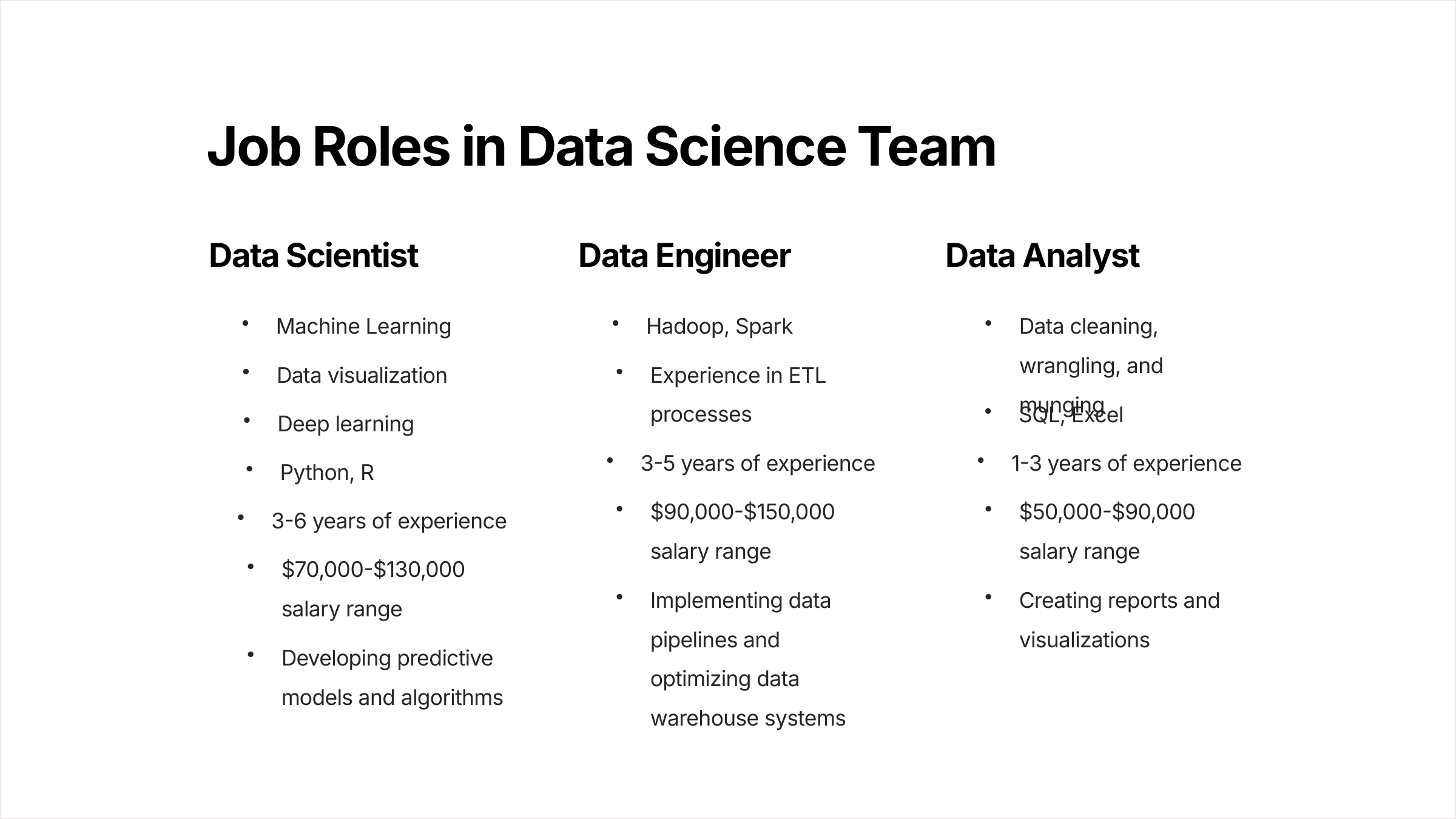

Job Roles in Data Science Team
Data Scientist
Data Engineer
Data Analyst
Machine Learning
Hadoop, Spark
Data cleaning, wrangling, and munging
Data visualization
Experience in ETL processes
SQL, Excel
Deep learning
3-5 years of experience
1-3 years of experience
Python, R
$90,000-$150,000 salary range
$50,000-$90,000 salary range
3-6 years of experience
$70,000-$130,000 salary range
Implementing data pipelines and optimizing data warehouse systems
Creating reports and visualizations
Developing predictive models and algorithms